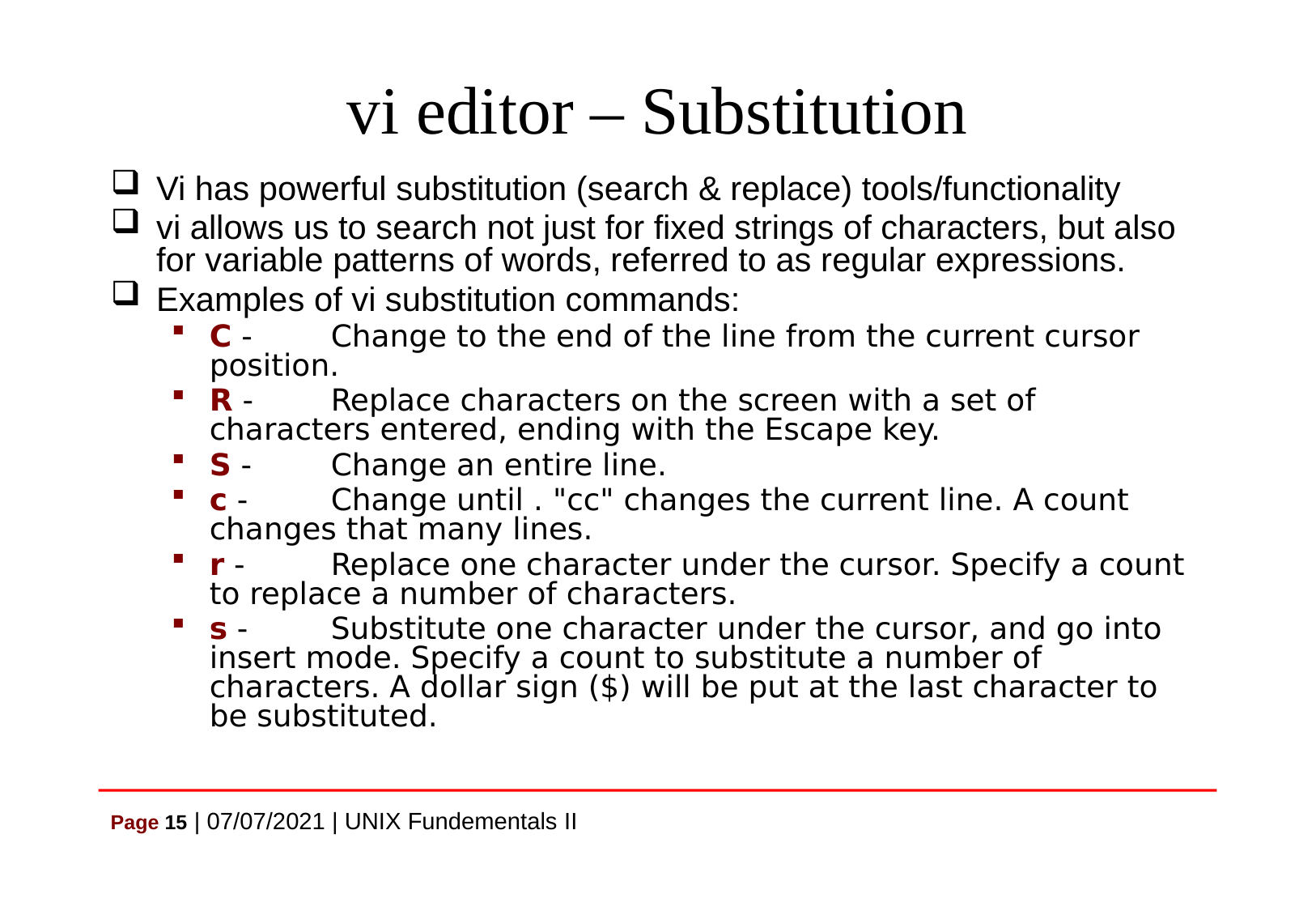

# vi editor – Substitution
Vi has powerful substitution (search & replace) tools/functionality
vi allows us to search not just for fixed strings of characters, but also for variable patterns of words, referred to as regular expressions.
Examples of vi substitution commands:
C -	Change to the end of the line from the current cursor position.
R -	Replace characters on the screen with a set of characters entered, ending with the Escape key.
S -	Change an entire line.
c -	Change until . "cc" changes the current line. A count changes that many lines.
r -	Replace one character under the cursor. Specify a count to replace a number of characters.
s -	Substitute one character under the cursor, and go into insert mode. Specify a count to substitute a number of characters. A dollar sign ($) will be put at the last character to be substituted.
Page 15 | 07/07/2021 | UNIX Fundementals II